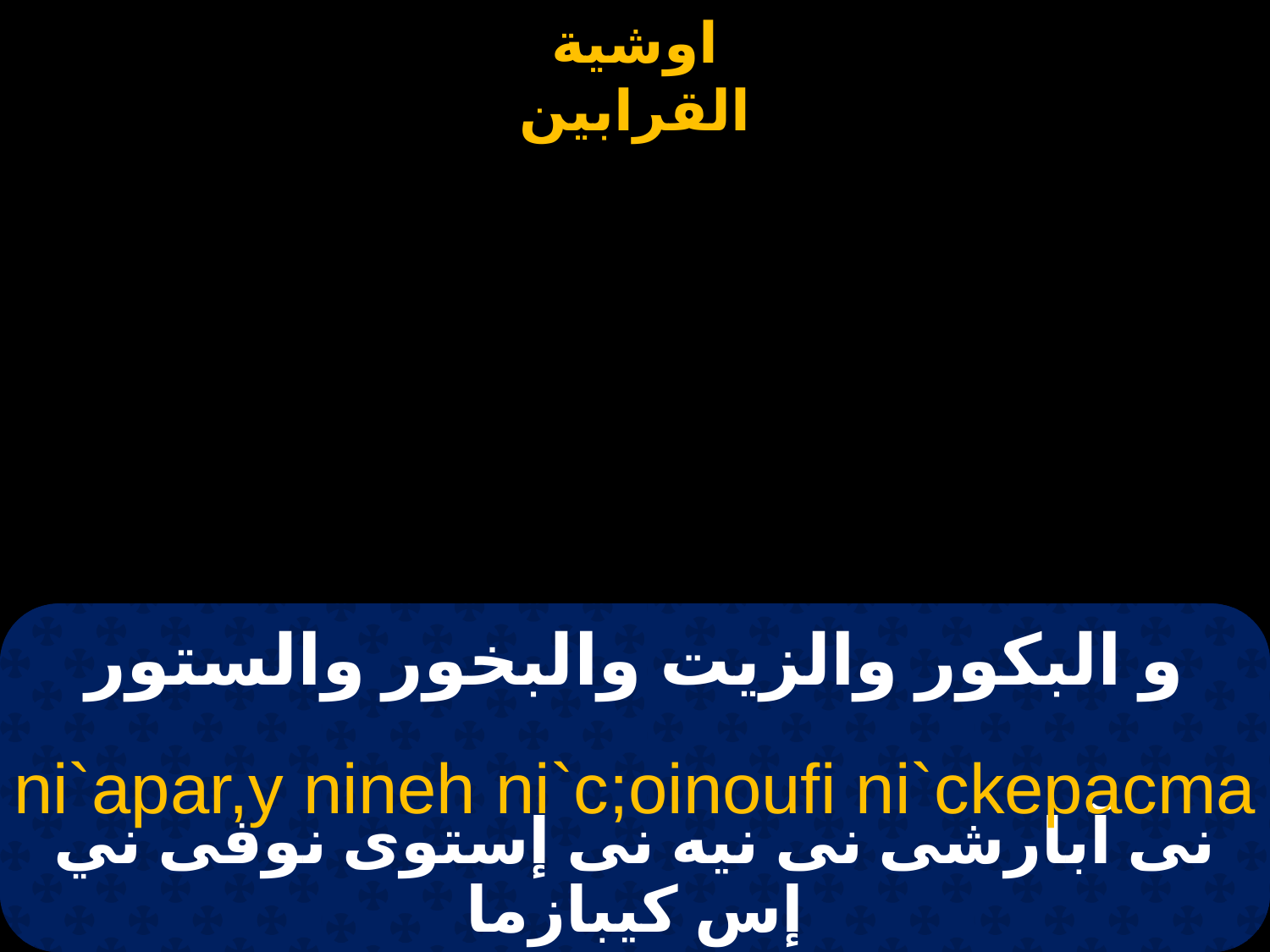

# و البكور والزيت والبخور والستور
ni`apar,y nineh ni`c;oinoufi ni`ckepacma
نى آبارشى نى نيه نى إستوى نوفى ني إس كيبازما